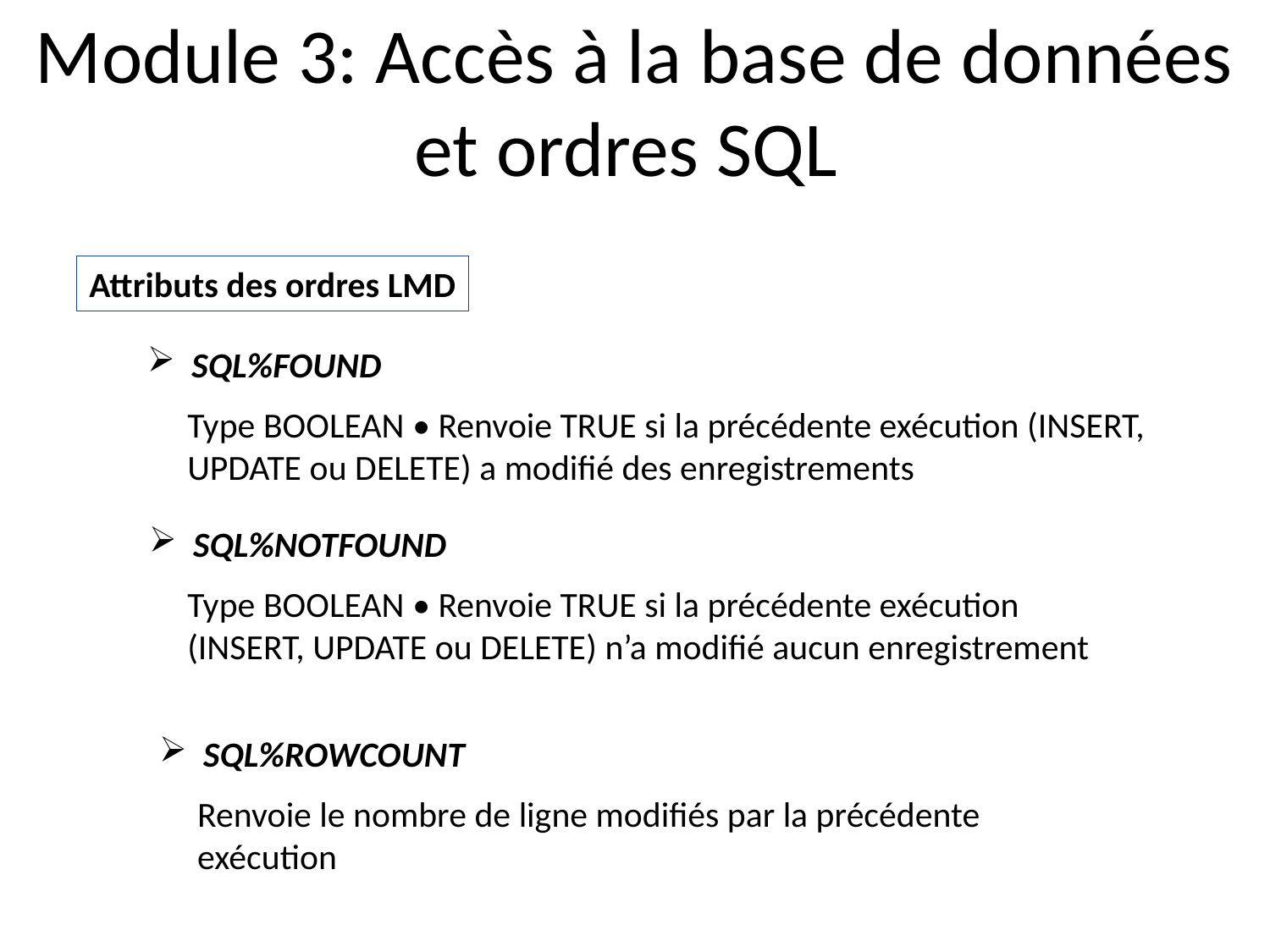

Module 3: Accès à la base de données et ordres SQL
Attributs des ordres LMD
  SQL%FOUND
Type BOOLEAN • Renvoie TRUE si la précédente exécution (INSERT, UPDATE ou DELETE) a modifié des enregistrements
  SQL%NOTFOUND
Type BOOLEAN • Renvoie TRUE si la précédente exécution (INSERT, UPDATE ou DELETE) n’a modifié aucun enregistrement
  SQL%ROWCOUNT
Renvoie le nombre de ligne modifiés par la précédente exécution